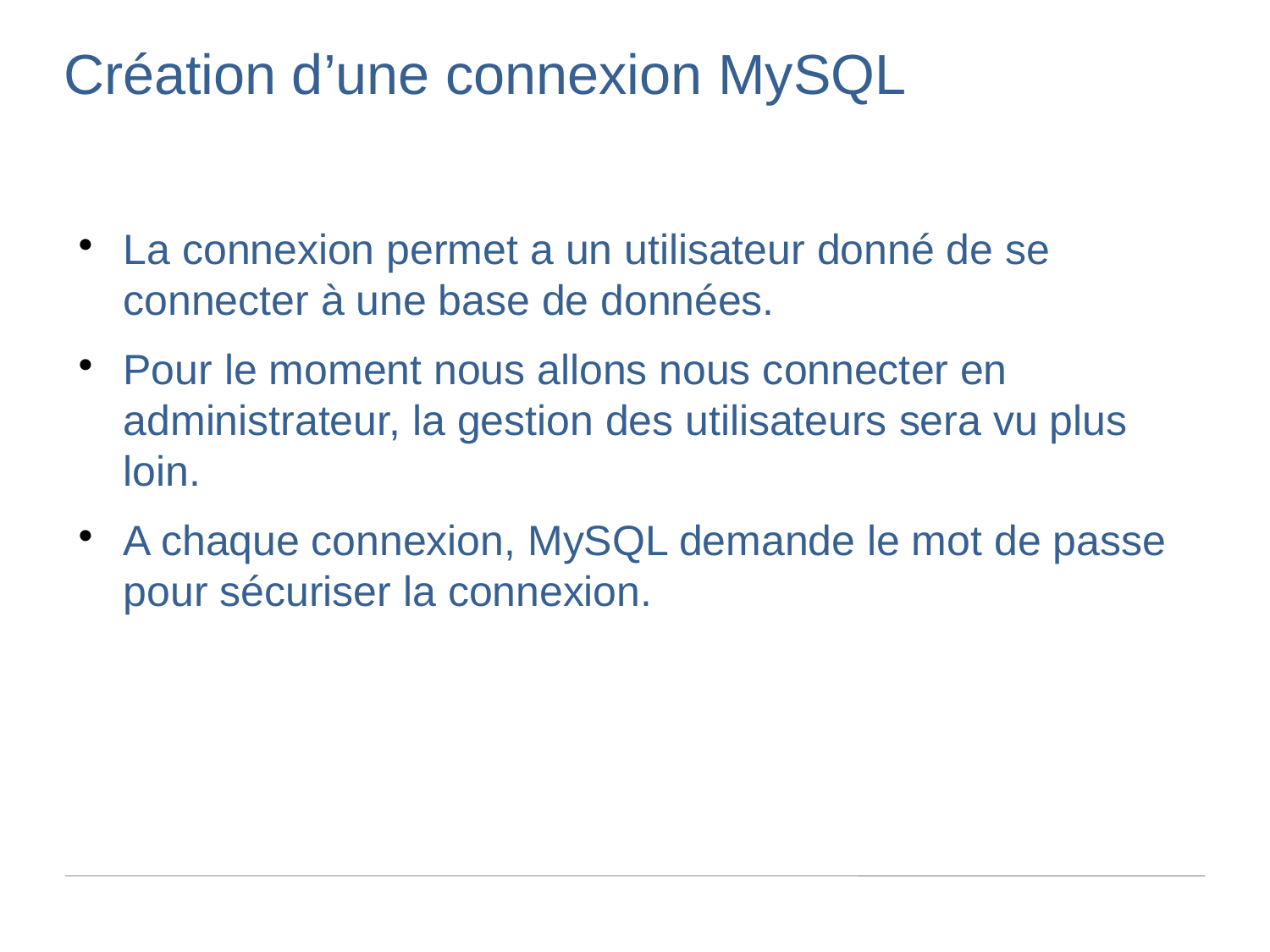

Création d’une connexion MySQL
La connexion permet a un utilisateur donné de se connecter à une base de données.
Pour le moment nous allons nous connecter en administrateur, la gestion des utilisateurs sera vu plus loin.
A chaque connexion, MySQL demande le mot de passe pour sécuriser la connexion.